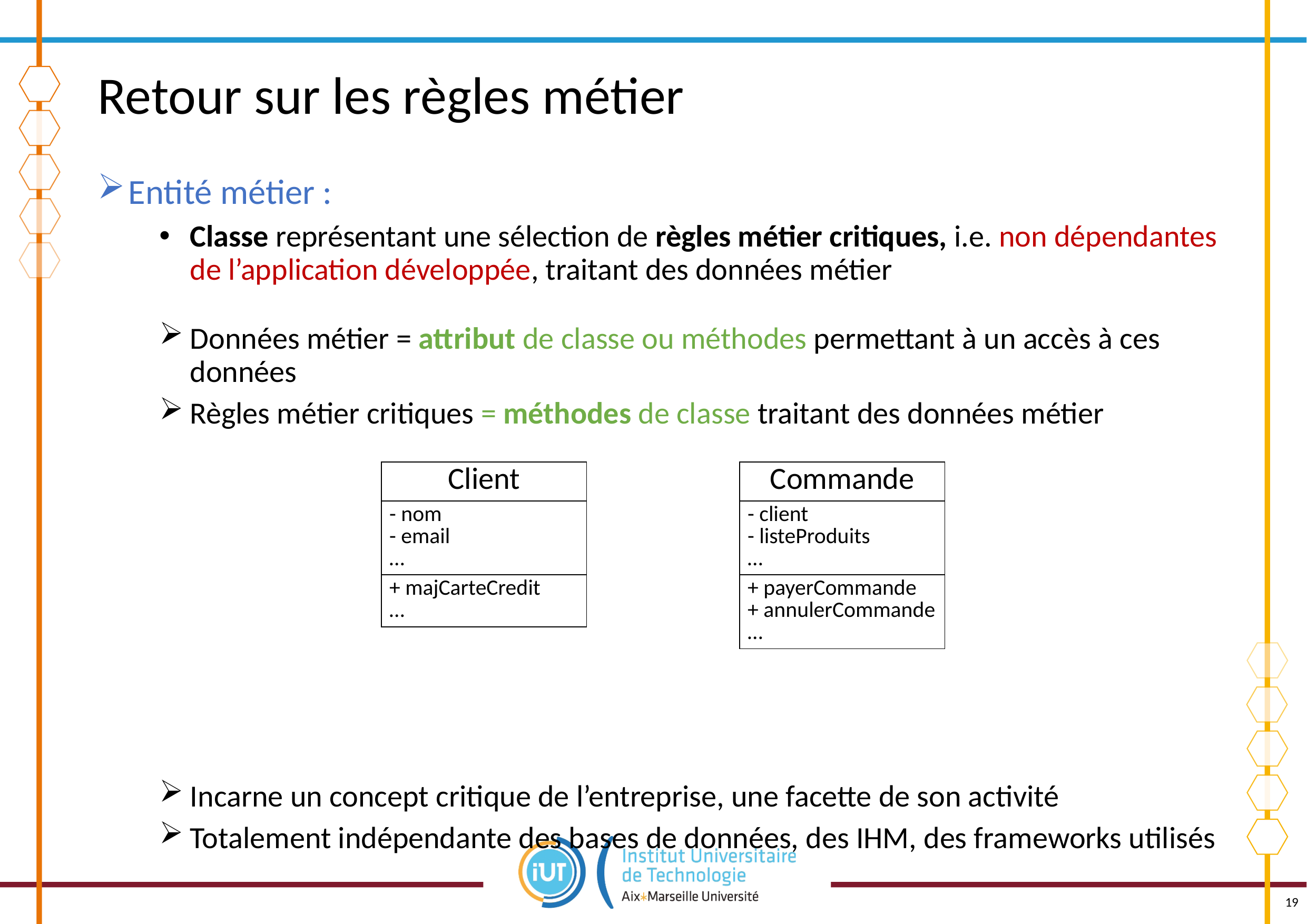

# Retour sur les règles métier
Entité métier :
Classe représentant une sélection de règles métier critiques, i.e. non dépendantes de l’application développée, traitant des données métier

Données métier = attribut de classe ou méthodes permettant à un accès à ces données
Règles métier critiques = méthodes de classe traitant des données métier

Incarne un concept critique de l’entreprise, une facette de son activité
Totalement indépendante des bases de données, des IHM, des frameworks utilisés

| Client |
| --- |
| - nom - email … |
| + majCarteCredit … |
| Commande |
| --- |
| - client - listeProduits … |
| + payerCommande + annulerCommande … |
19